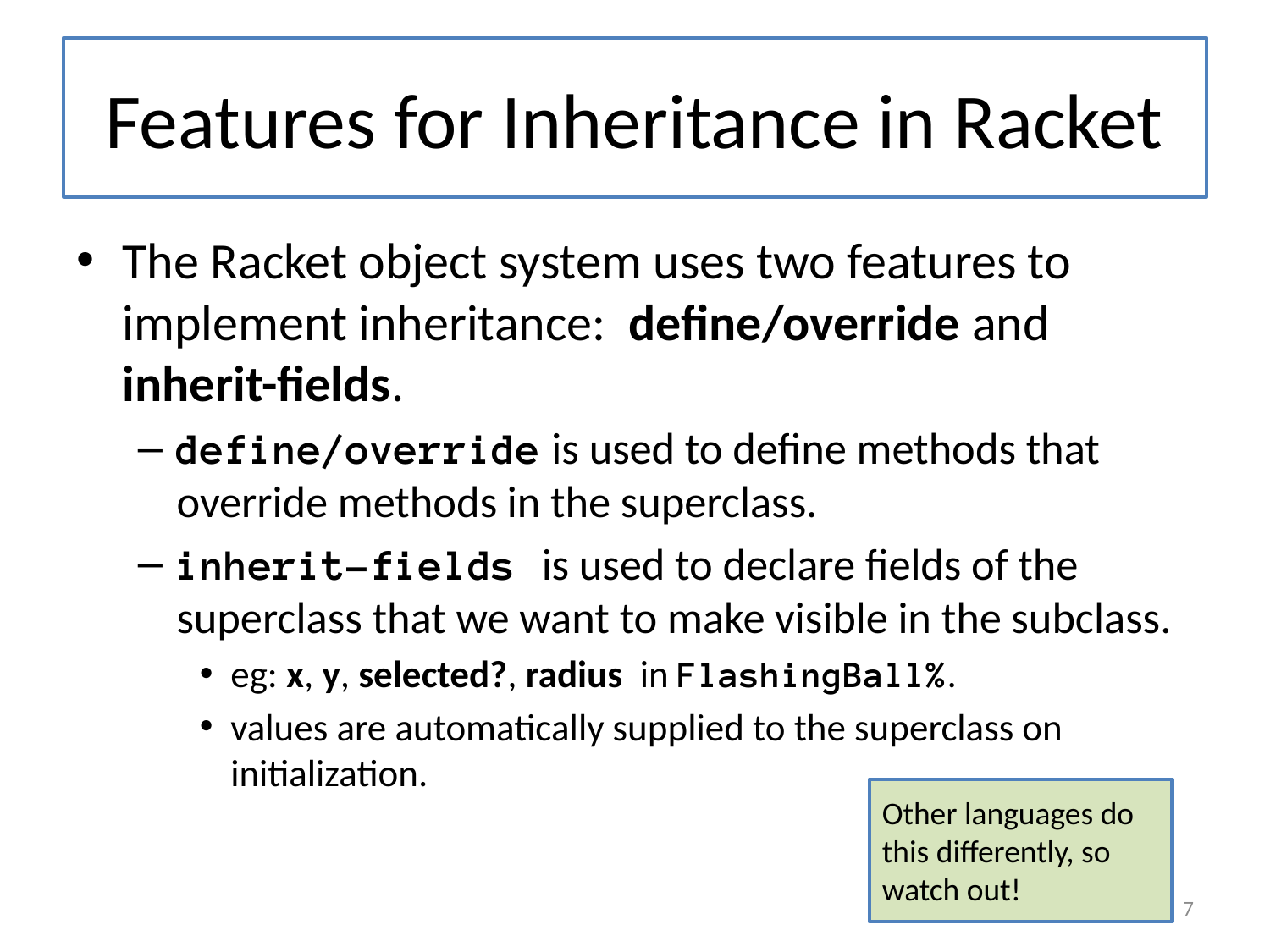

# Features for Inheritance in Racket
The Racket object system uses two features to implement inheritance:  define/override and inherit-fields.
define/override is used to define methods that override methods in the superclass.
inherit-fields is used to declare fields of the superclass that we want to make visible in the subclass.
eg: x, y, selected?, radius  in FlashingBall%.
values are automatically supplied to the superclass on initialization.
Other languages do this differently, so watch out!
7